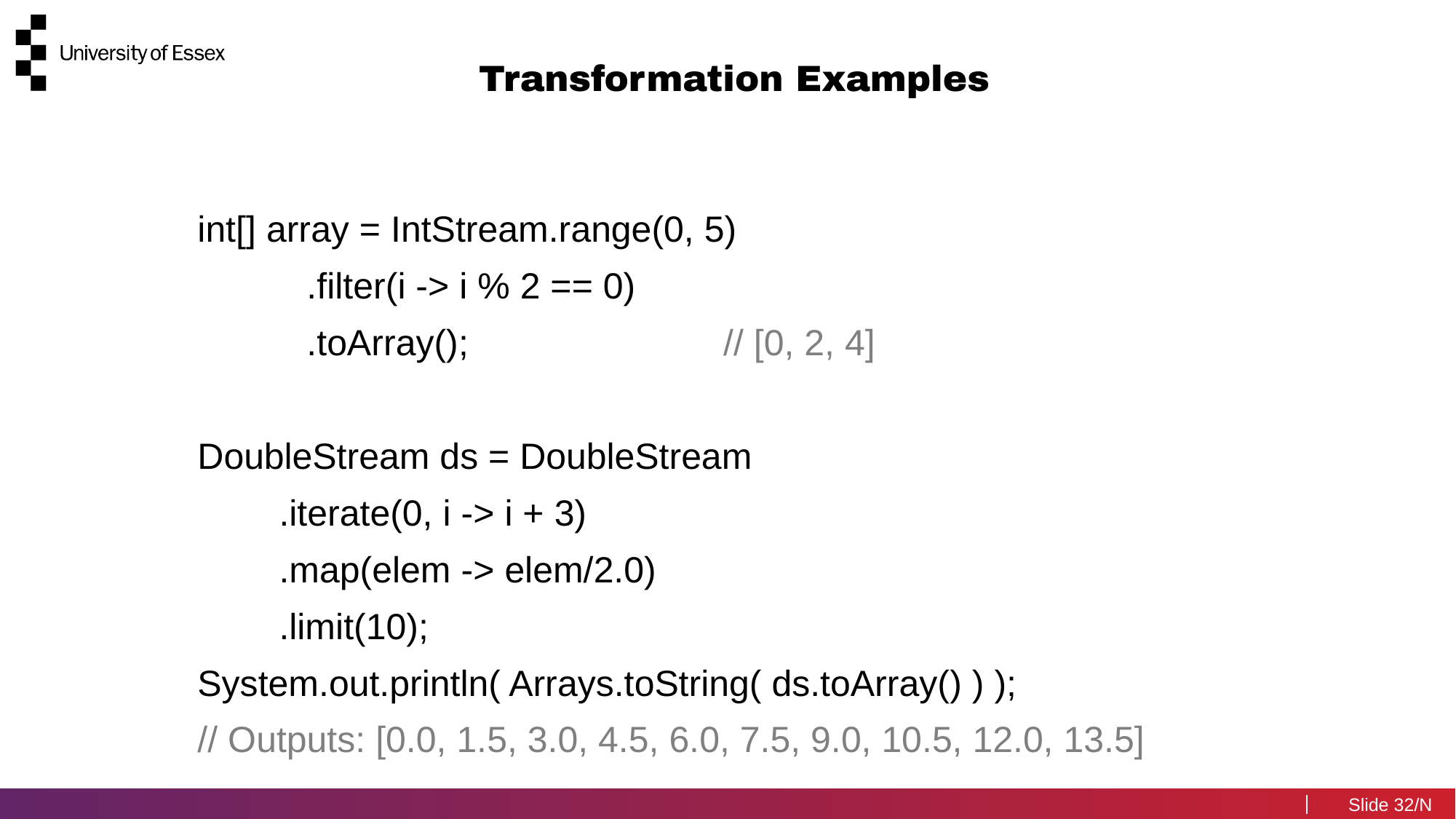

Transformation Examples
int[] array = IntStream.range(0, 5)
	.filter(i -> i % 2 == 0)
	.toArray();                         // [0, 2, 4]

DoubleStream ds = DoubleStream
        .iterate(0, i -> i + 3)
        .map(elem -> elem/2.0)
        .limit(10);
System.out.println( Arrays.toString( ds.toArray() ) );
// Outputs: [0.0, 1.5, 3.0, 4.5, 6.0, 7.5, 9.0, 10.5, 12.0, 13.5]
32/N